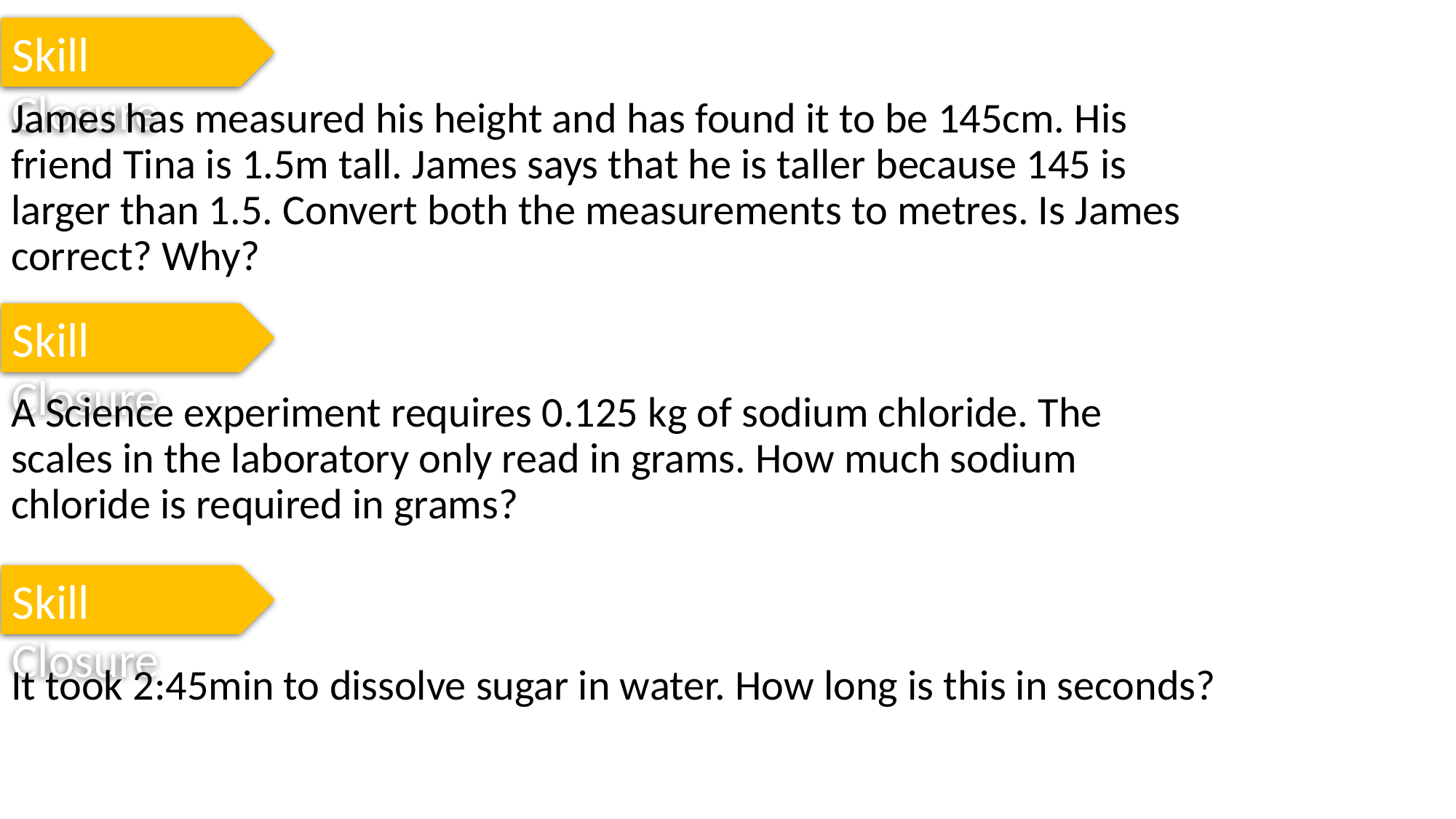

Skill Closure
James has measured his height and has found it to be 145cm. His friend Tina is 1.5m tall. James says that he is taller because 145 is larger than 1.5. Convert both the measurements to metres. Is James correct? Why?
Skill Closure

A Science experiment requires 0.125 kg of sodium chloride. The scales in the laboratory only read in grams. How much sodium chloride is required in grams?
Skill Closure
It took 2:45min to dissolve sugar in water. How long is this in seconds?